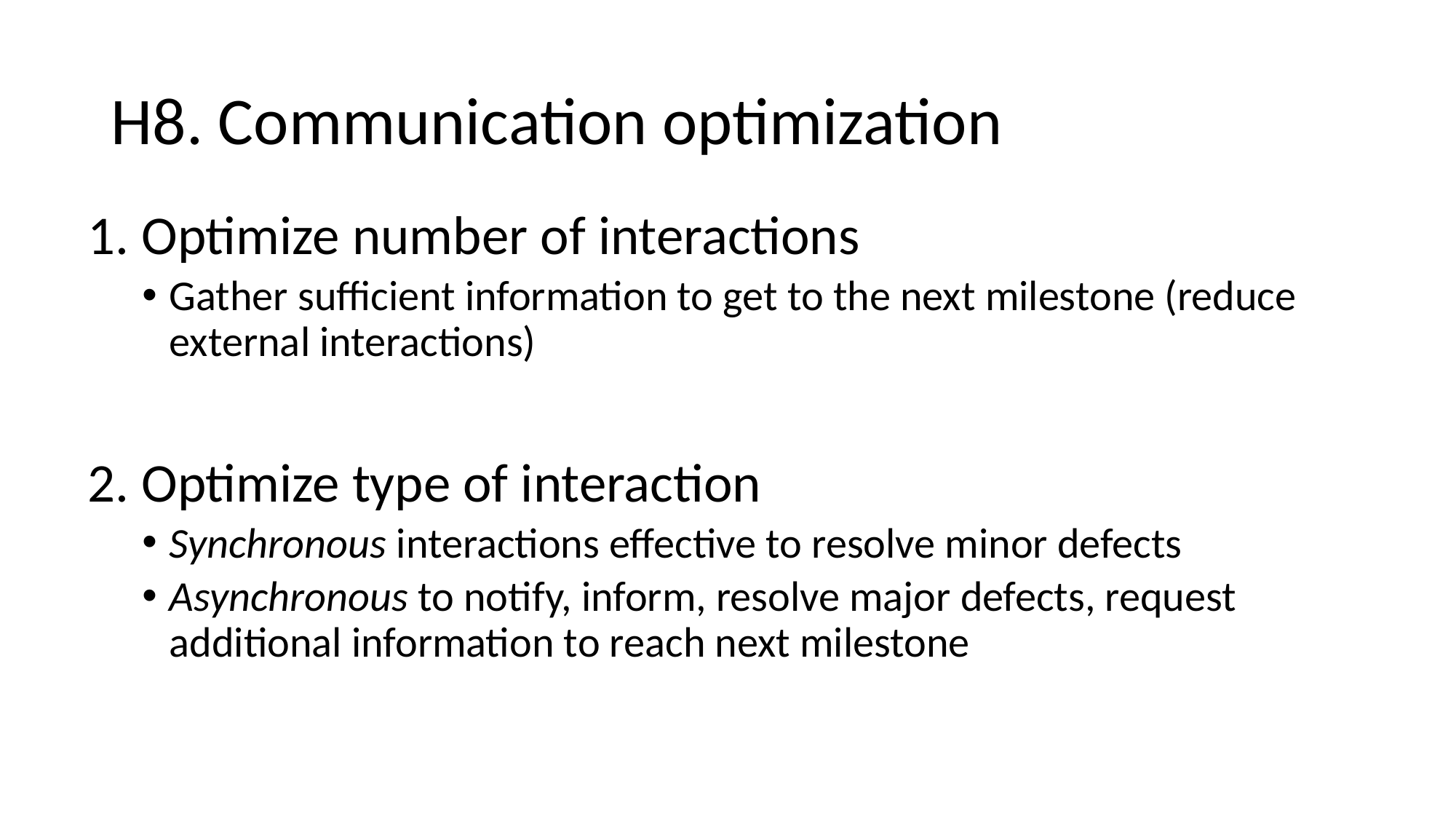

# H8. Communication optimization
1. Optimize number of interactions
Gather sufficient information to get to the next milestone (reduce external interactions)

2. Optimize type of interaction
Synchronous interactions effective to resolve minor defects
Asynchronous to notify, inform, resolve major defects, request additional information to reach next milestone